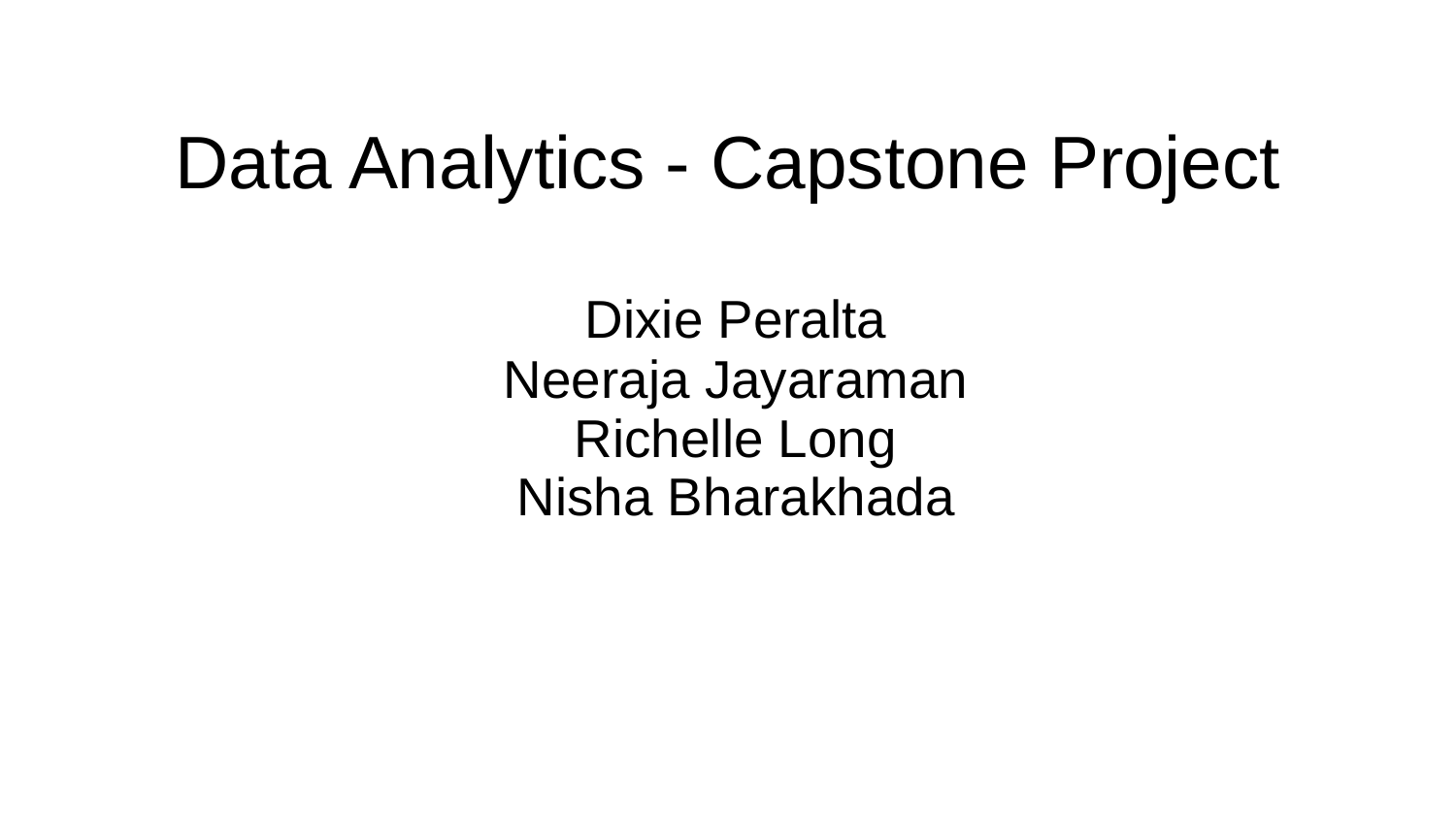

# Data Analytics - Capstone Project
Dixie Peralta
Neeraja Jayaraman
Richelle Long
Nisha Bharakhada